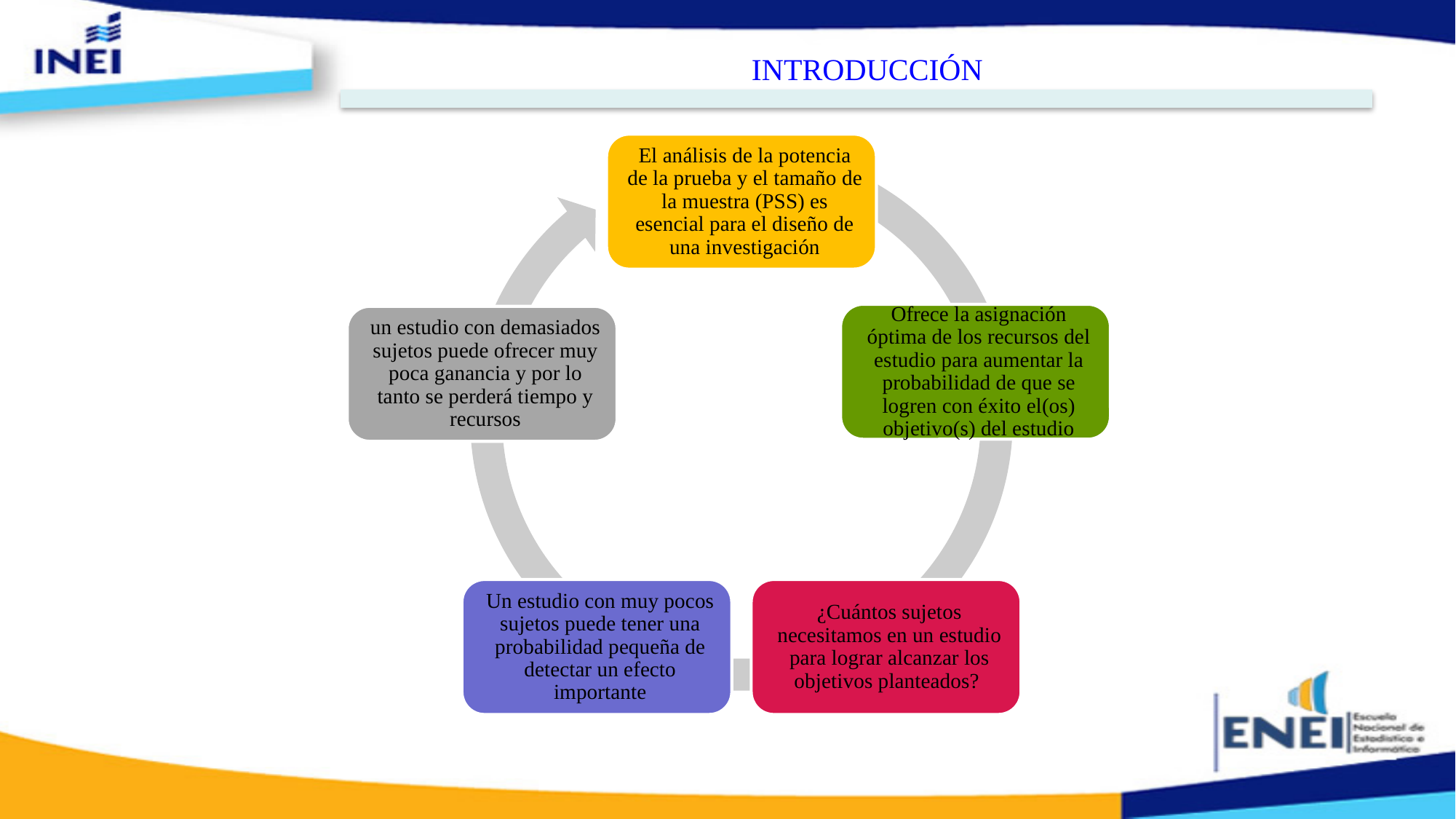

INTRODUCCIÓN
El análisis de la potencia de la prueba y el tamaño de la muestra (PSS) es esencial para el diseño de una investigación
Ofrece la asignación óptima de los recursos del estudio para aumentar la probabilidad de que se logren con éxito el(os) objetivo(s) del estudio
¿Cuántos sujetos necesitamos en un estudio para lograr alcanzar los objetivos planteados?
Un estudio con muy pocos sujetos puede tener una probabilidad pequeña de detectar un efecto importante
un estudio con demasiados sujetos puede ofrecer muy poca ganancia y por lo tanto se perderá tiempo y recursos